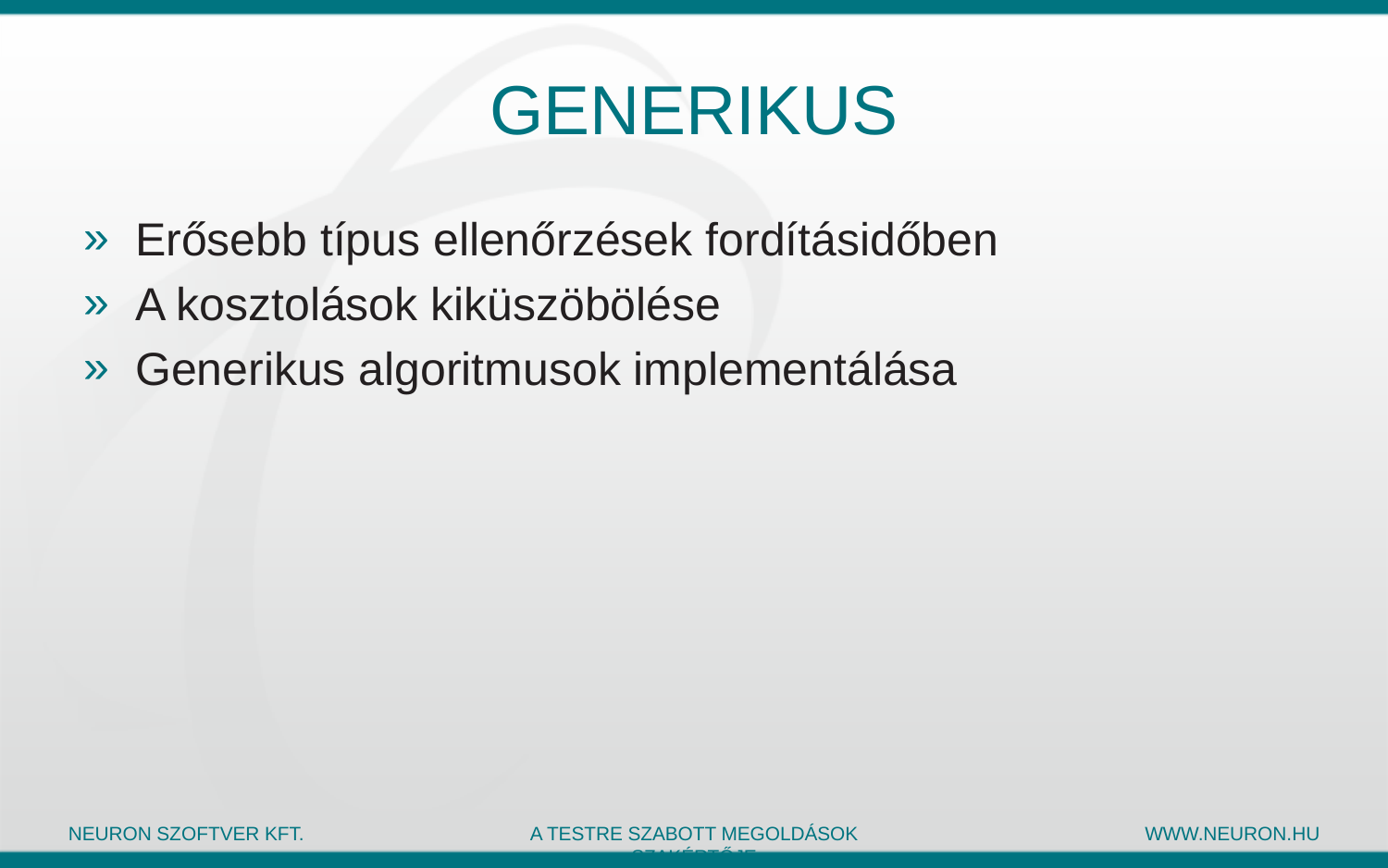

# generikus
Erősebb típus ellenőrzések fordításidőben
A kosztolások kiküszöbölése
Generikus algoritmusok implementálása